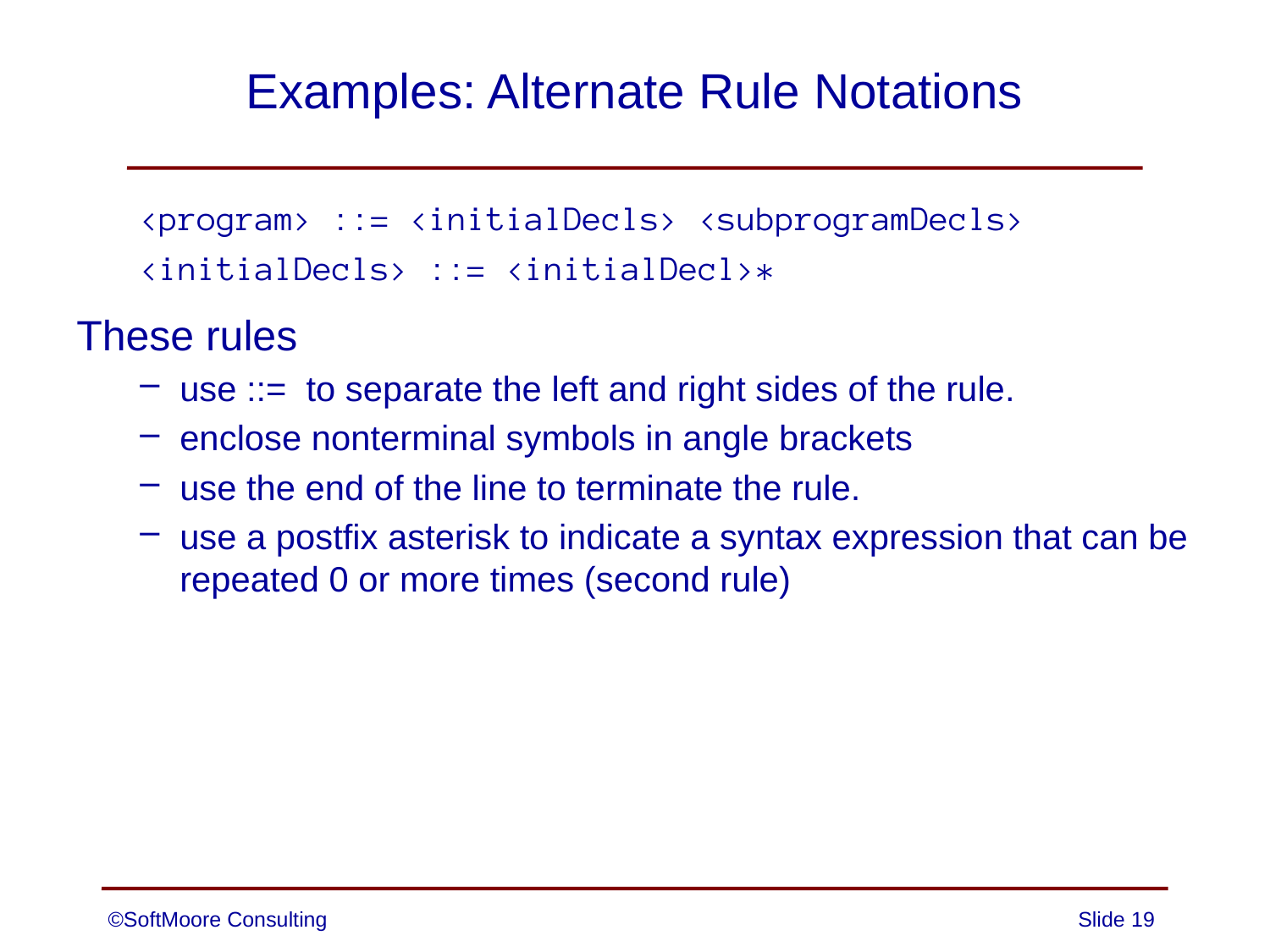

# Examples: Alternate Rule Notations
<program> ::= <initialDecls> <subprogramDecls>
<initialDecls> ::= <initialDecl>*
These rules
use ::=  to separate the left and right sides of the rule.
enclose nonterminal symbols in angle brackets
use the end of the line to terminate the rule.
use a postfix asterisk to indicate a syntax expression that can be repeated 0 or more times (second rule)
©SoftMoore Consulting
Slide 19